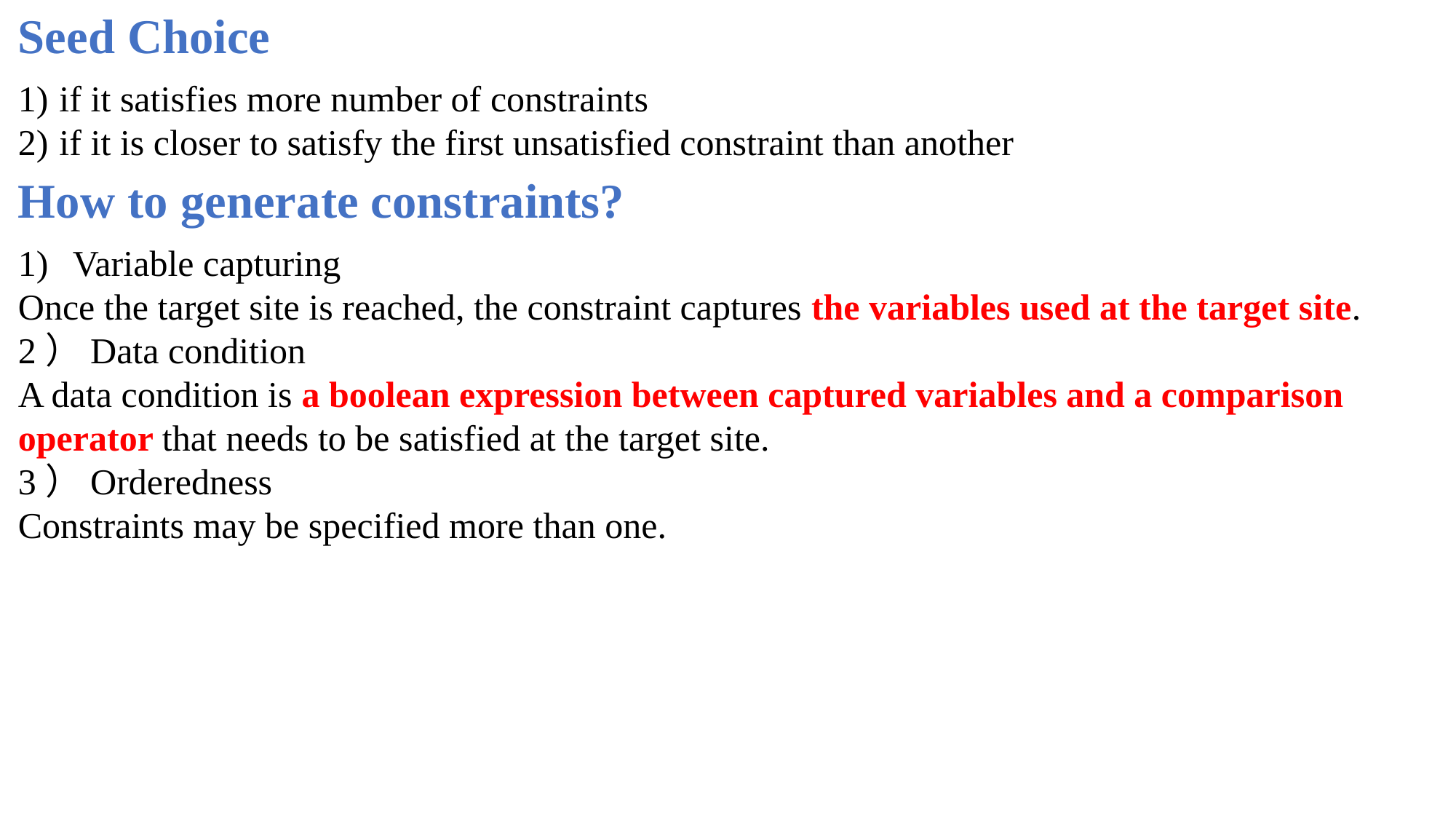

Seed Choice
if it satisfies more number of constraints
if it is closer to satisfy the first unsatisfied constraint than another
How to generate constraints?
Variable capturing
Once the target site is reached, the constraint captures the variables used at the target site.
2）Data condition
A data condition is a boolean expression between captured variables and a comparison operator that needs to be satisfied at the target site.
3）Orderedness
Constraints may be specified more than one.